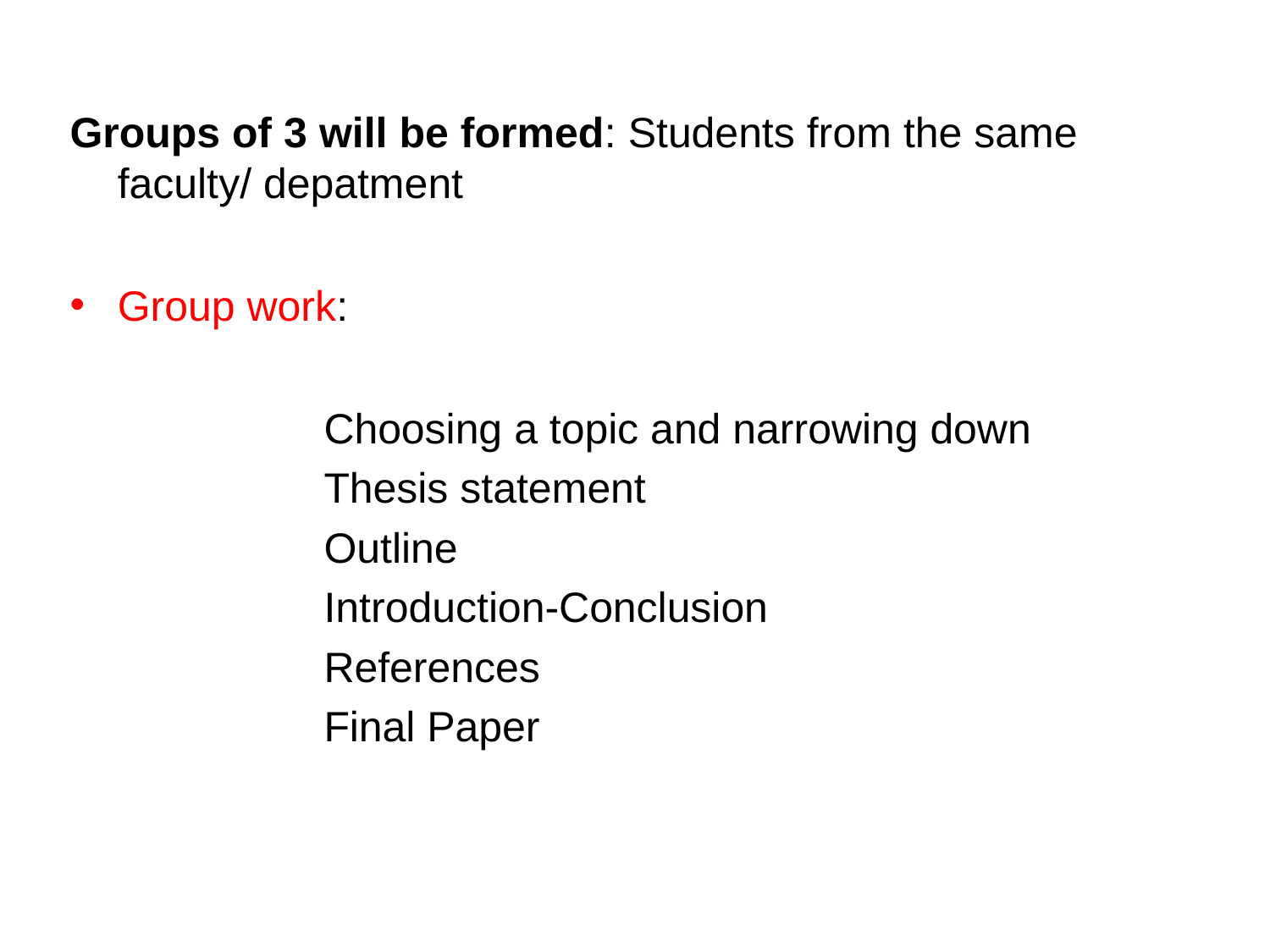

Groups of 3 will be formed: Students from the same faculty/ depatment

Group work:

Choosing a topic and narrowing down
Thesis statement
Outline
Introduction-Conclusion
References
Final Paper